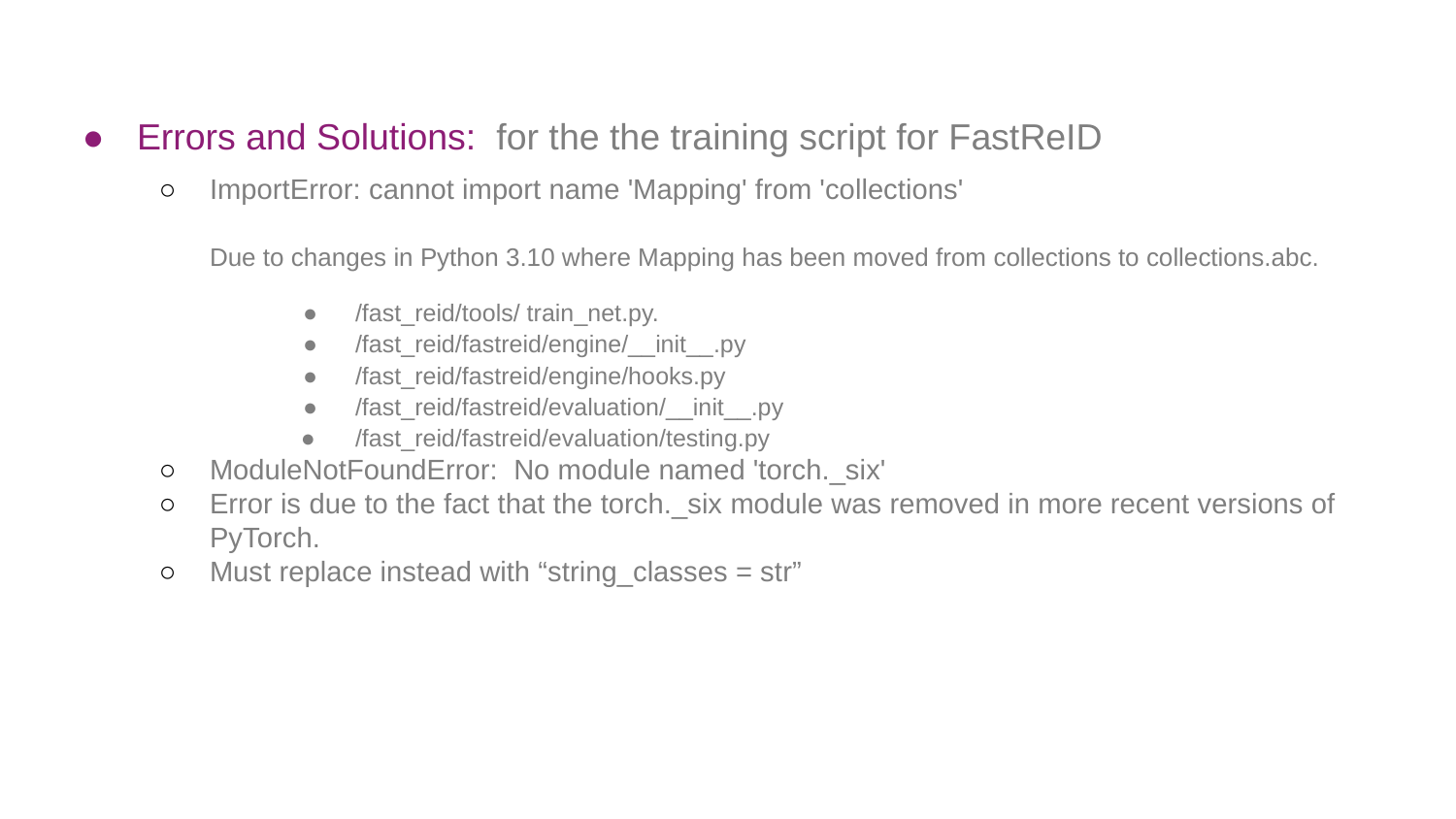

Errors and Solutions:  for the the training script for FastReID
ImportError: cannot import name 'Mapping' from 'collections'
Due to changes in Python 3.10 where Mapping has been moved from collections to collections.abc.
/fast_reid/tools/ train_net.py.
/fast_reid/fastreid/engine/__init__.py
/fast_reid/fastreid/engine/hooks.py
/fast_reid/fastreid/evaluation/__init__.py
/fast_reid/fastreid/evaluation/testing.py
ModuleNotFoundError:  No module named 'torch._six'
Error is due to the fact that the torch._six module was removed in more recent versions of PyTorch.
Must replace instead with “string_classes = str”